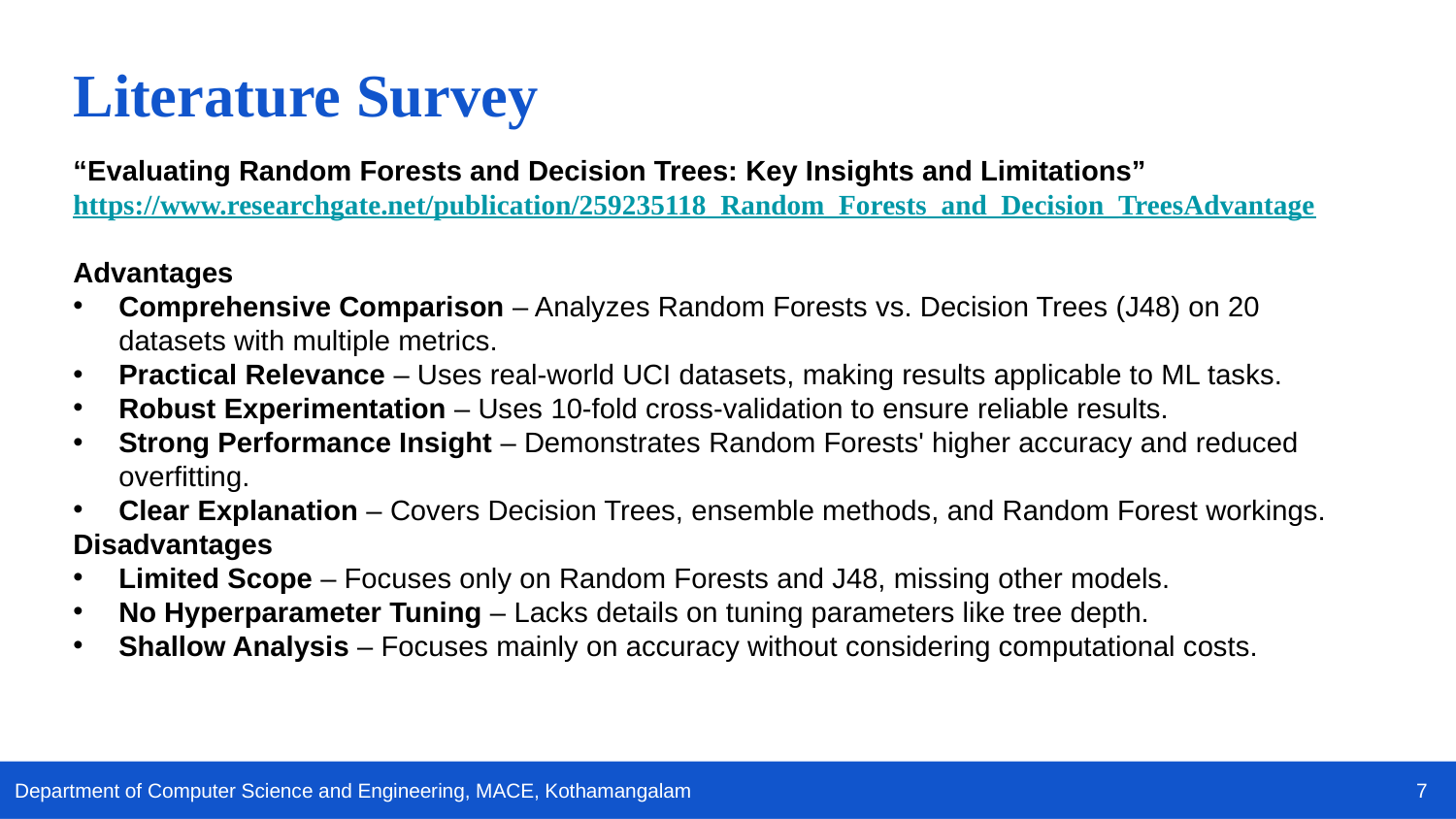

Literature Survey
“Evaluating Random Forests and Decision Trees: Key Insights and Limitations”
https://www.researchgate.net/publication/259235118_Random_Forests_and_Decision_TreesAdvantage

Advantages
Comprehensive Comparison – Analyzes Random Forests vs. Decision Trees (J48) on 20 datasets with multiple metrics.
Practical Relevance – Uses real-world UCI datasets, making results applicable to ML tasks.
Robust Experimentation – Uses 10-fold cross-validation to ensure reliable results.
Strong Performance Insight – Demonstrates Random Forests' higher accuracy and reduced overfitting.
Clear Explanation – Covers Decision Trees, ensemble methods, and Random Forest workings.
Disadvantages
Limited Scope – Focuses only on Random Forests and J48, missing other models.
No Hyperparameter Tuning – Lacks details on tuning parameters like tree depth.
Shallow Analysis – Focuses mainly on accuracy without considering computational costs.

7